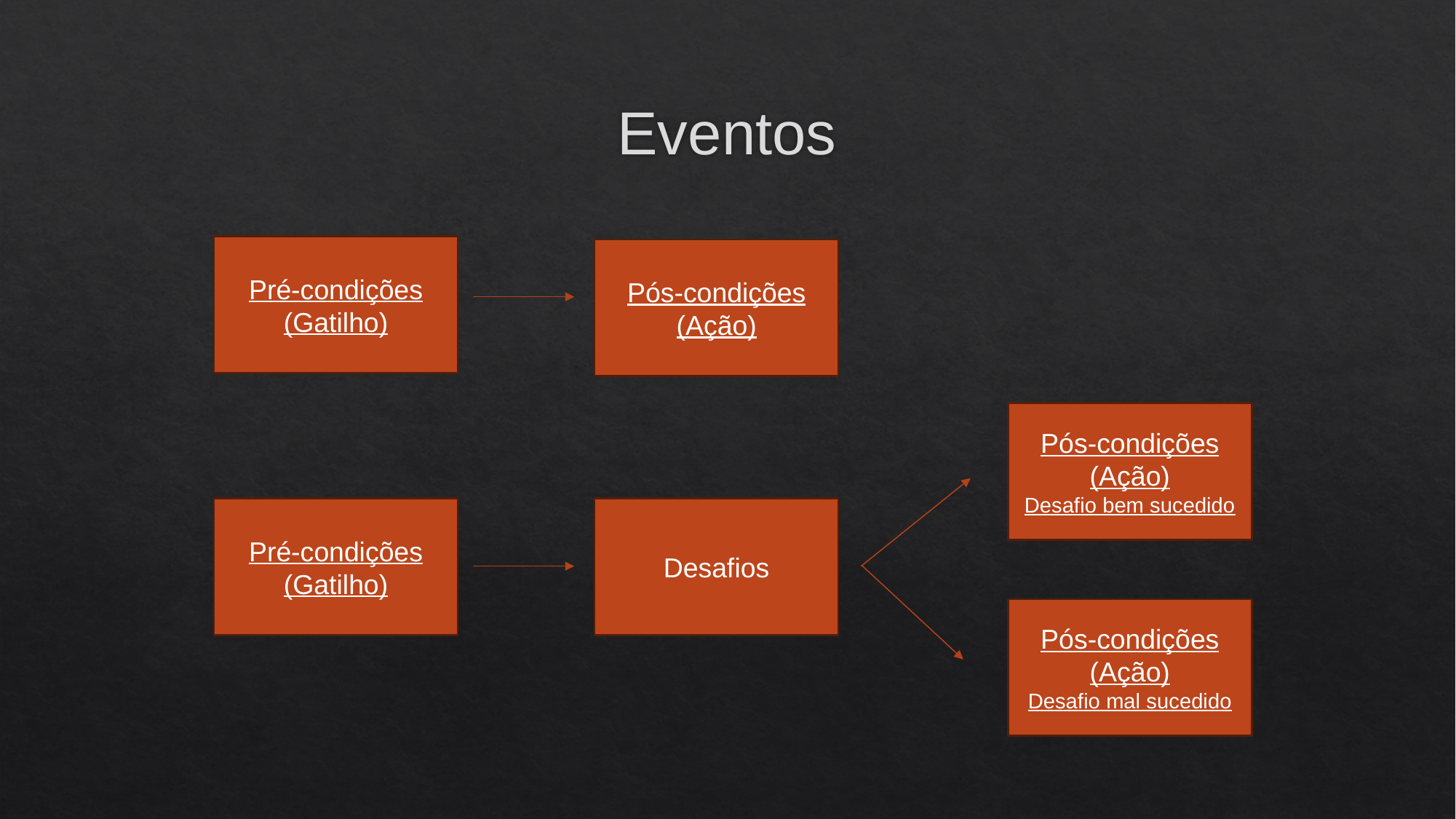

# Eventos
Pré-condições
(Gatilho)
Pós-condições
(Ação)
Pós-condições
(Ação)
Desafio bem sucedido
Pré-condições
(Gatilho)
Desafios
Pós-condições
(Ação)
Desafio mal sucedido